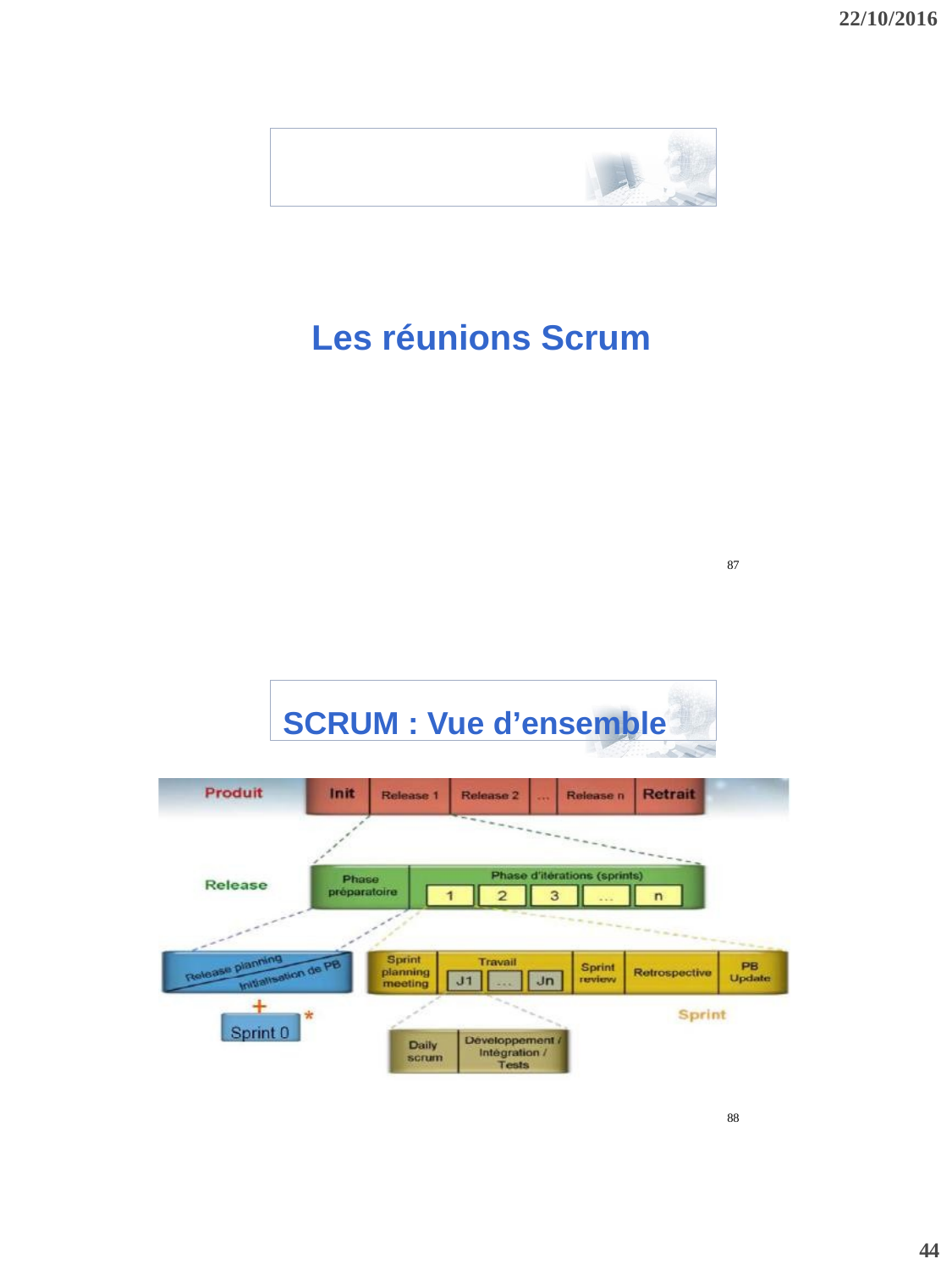

22/10/2016

# Les réunions Scrum
87
SCRUM : Vue d’ensemble

88
44